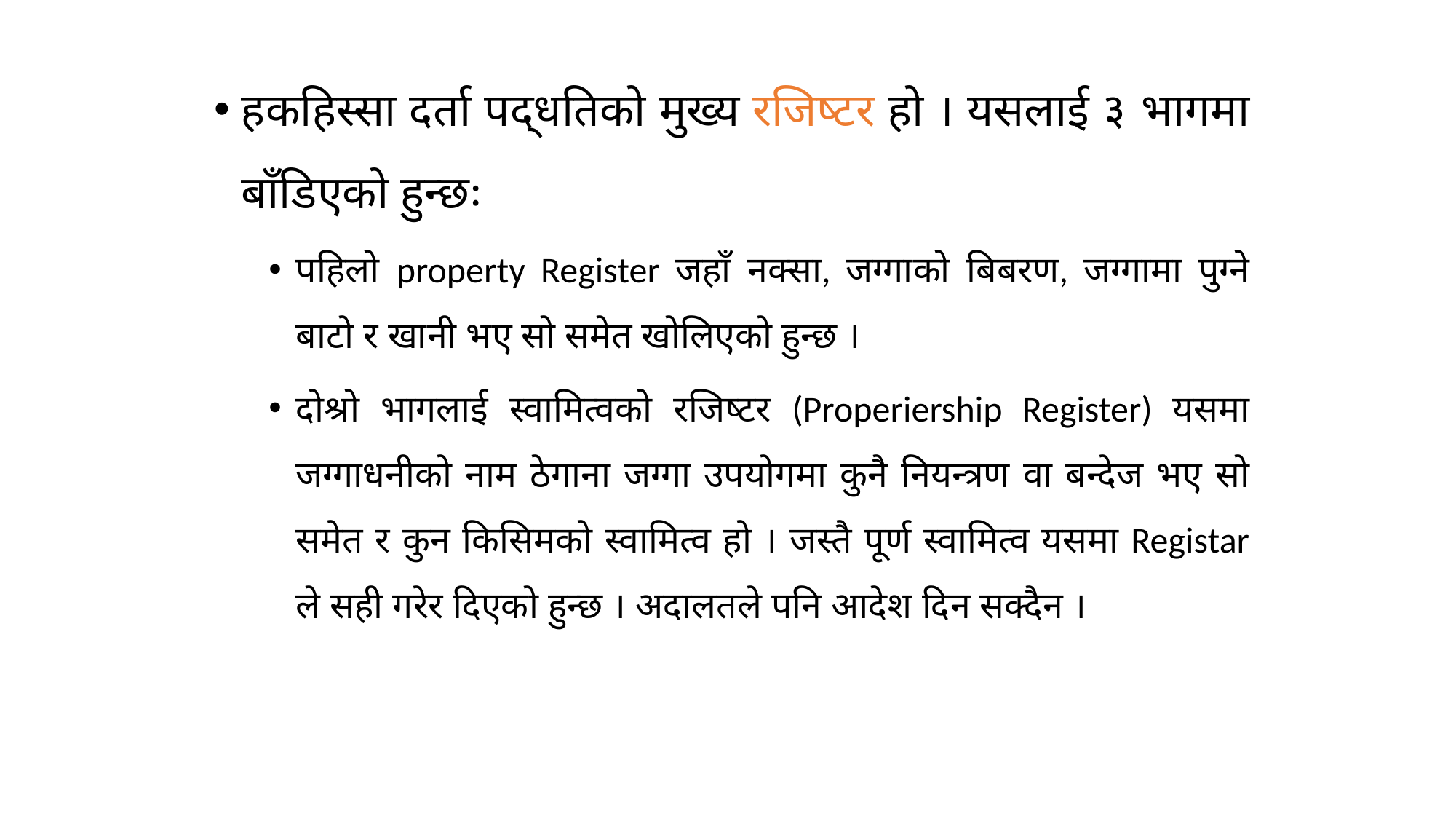

हकहिस्सा दर्ता पद्धतिको मुख्य रजिष्टर हो । यसलाई ३ भागमा बाँडिएको हुन्छः
पहिलो property Register जहाँ नक्सा, जग्गाको बिबरण, जग्गामा पुग्ने बाटो र खानी भए सो समेत खोलिएको हुन्छ ।
दोश्रो भागलाई स्वामित्वको रजिष्टर (Properiership Register) यसमा जग्गाधनीको नाम ठेगाना जग्गा उपयोगमा कुनै नियन्त्रण वा बन्देज भए सो समेत र कुन किसिमको स्वामित्व हो । जस्तै पूर्ण स्वामित्व यसमा Registar ले सही गरेर दिएको हुन्छ । अदालतले पनि आदेश दिन सक्दैन ।